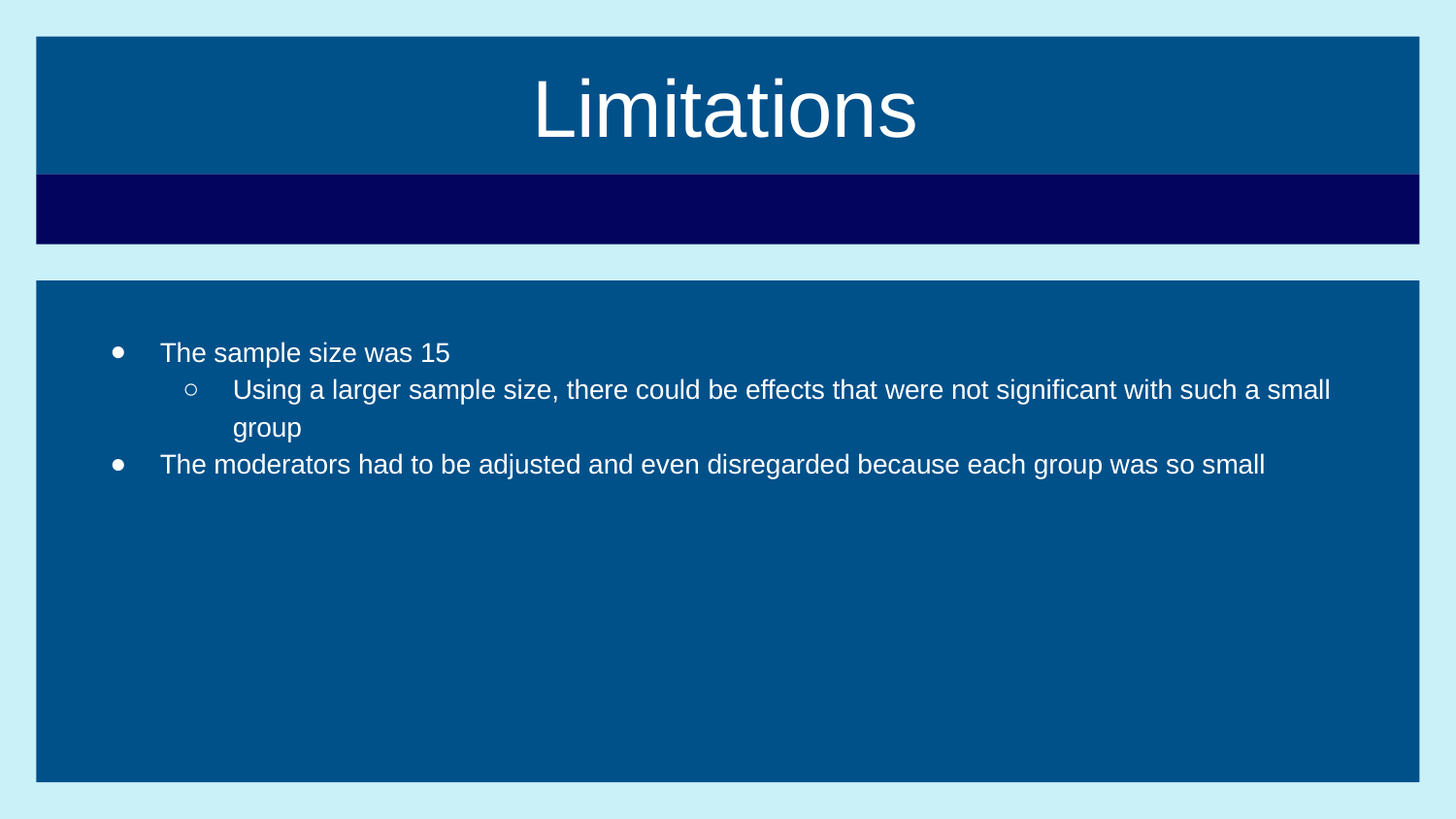

# Limitations
The sample size was 15
Using a larger sample size, there could be effects that were not significant with such a small group
The moderators had to be adjusted and even disregarded because each group was so small